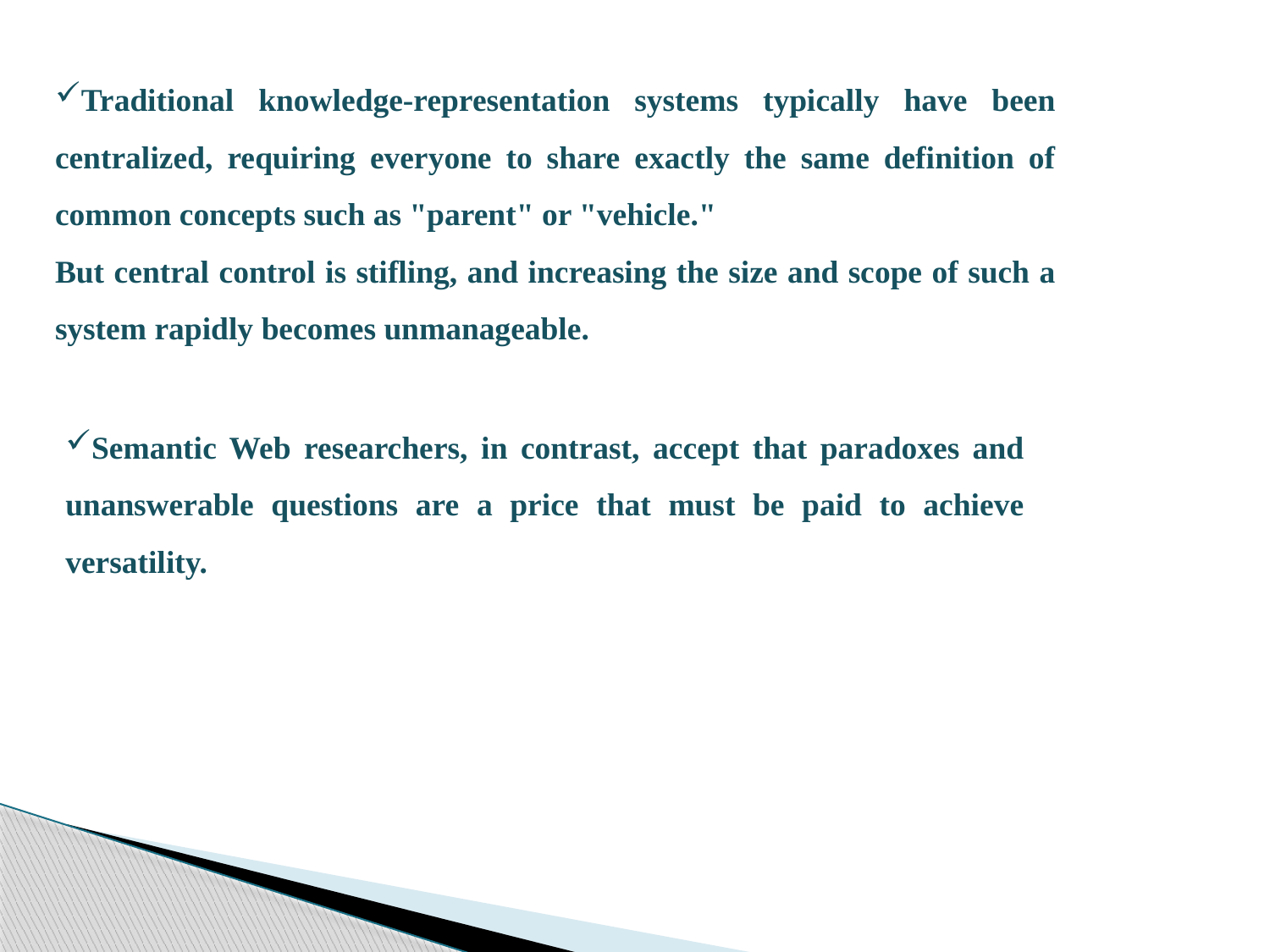

Traditional knowledge-representation systems typically have been centralized, requiring everyone to share exactly the same definition of common concepts such as "parent" or "vehicle."
But central control is stifling, and increasing the size and scope of such a system rapidly becomes unmanageable.
Semantic Web researchers, in contrast, accept that paradoxes and unanswerable questions are a price that must be paid to achieve versatility.